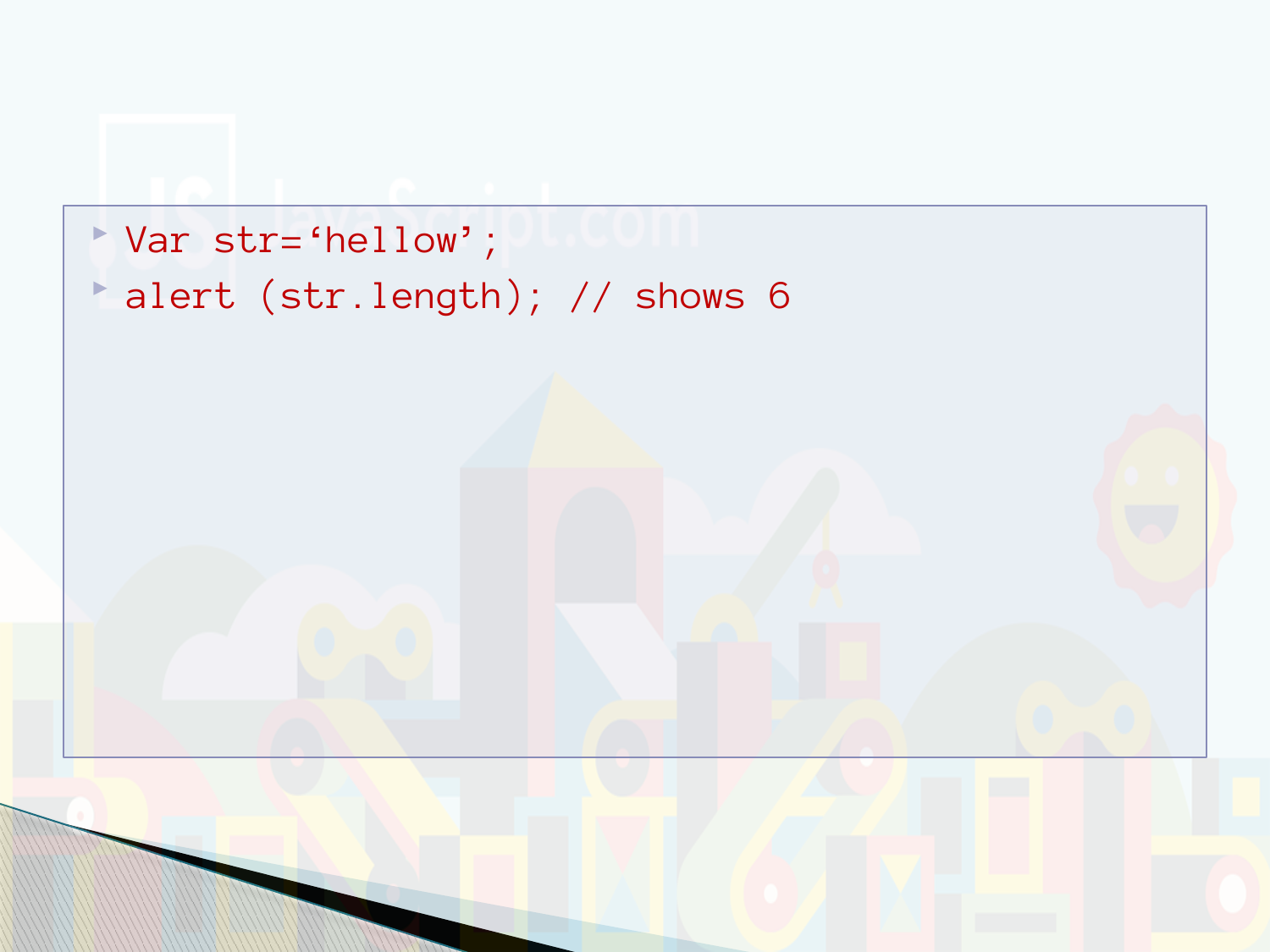

#
Var str=‘hellow’;
alert (str.length); // shows 6